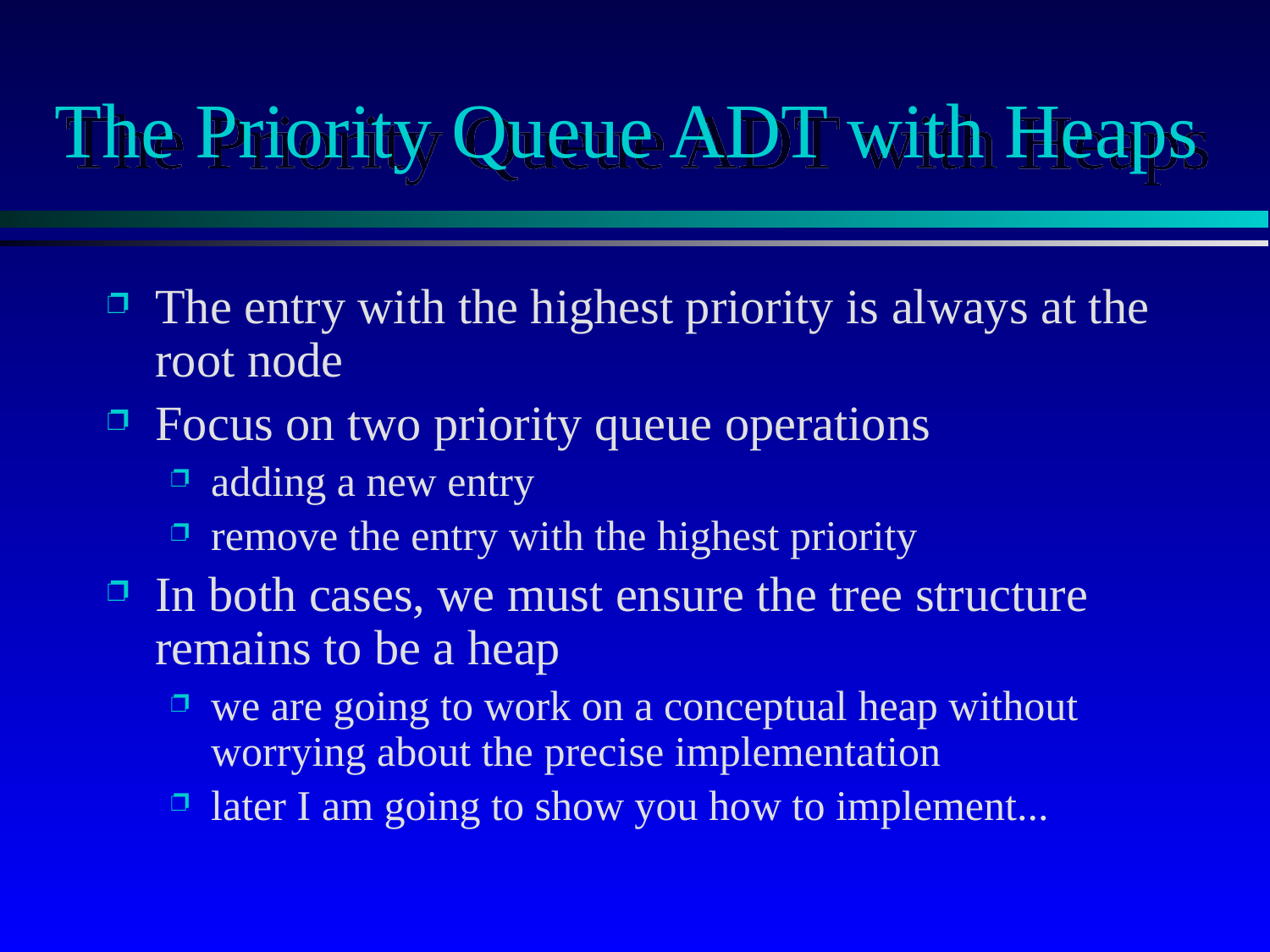

# The Priority Queue ADT with Heaps
The entry with the highest priority is always at the root node
Focus on two priority queue operations
adding a new entry
remove the entry with the highest priority
In both cases, we must ensure the tree structure remains to be a heap
we are going to work on a conceptual heap without worrying about the precise implementation
later I am going to show you how to implement...